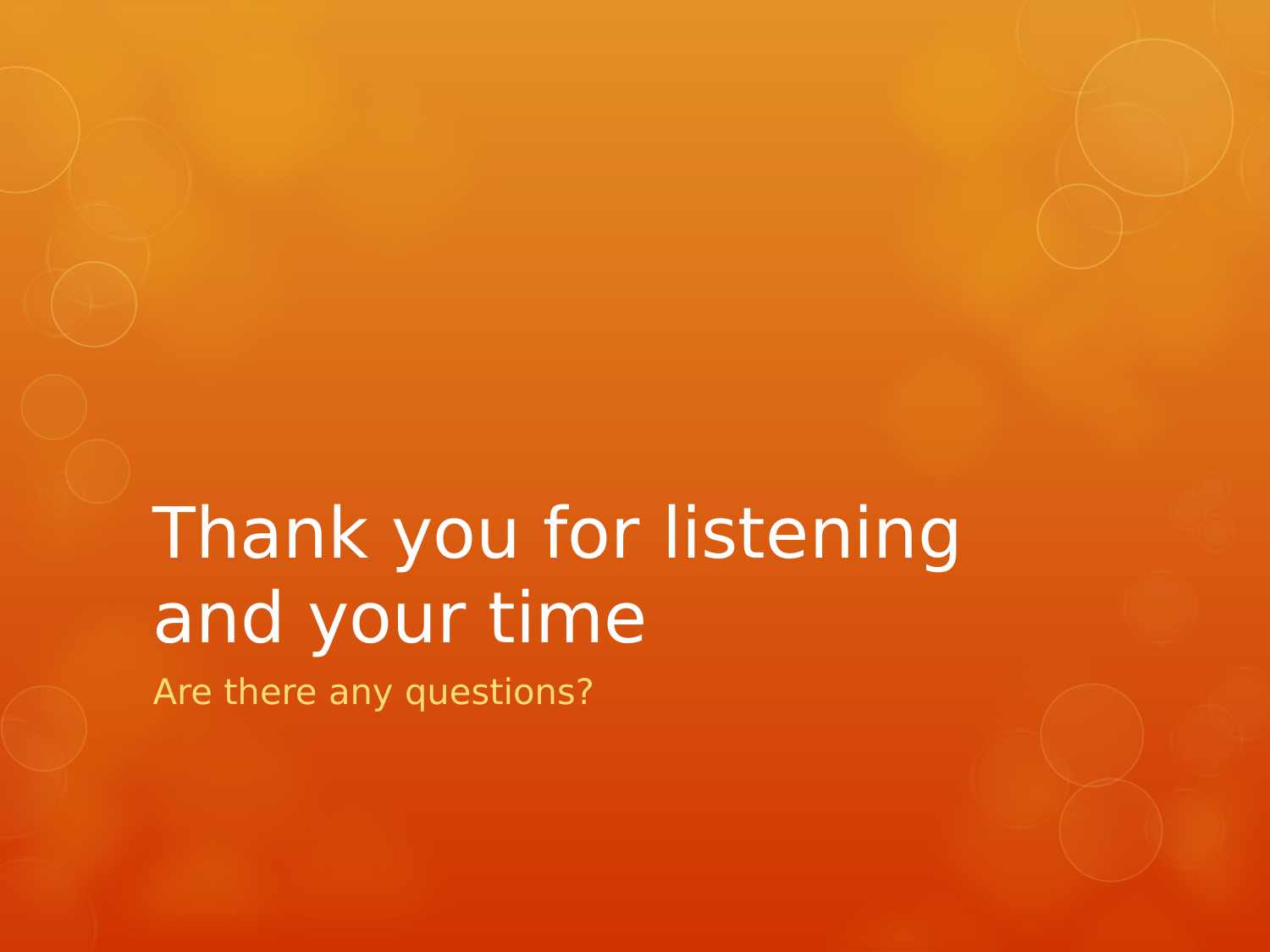

# Thank you for listening and your time
Are there any questions?